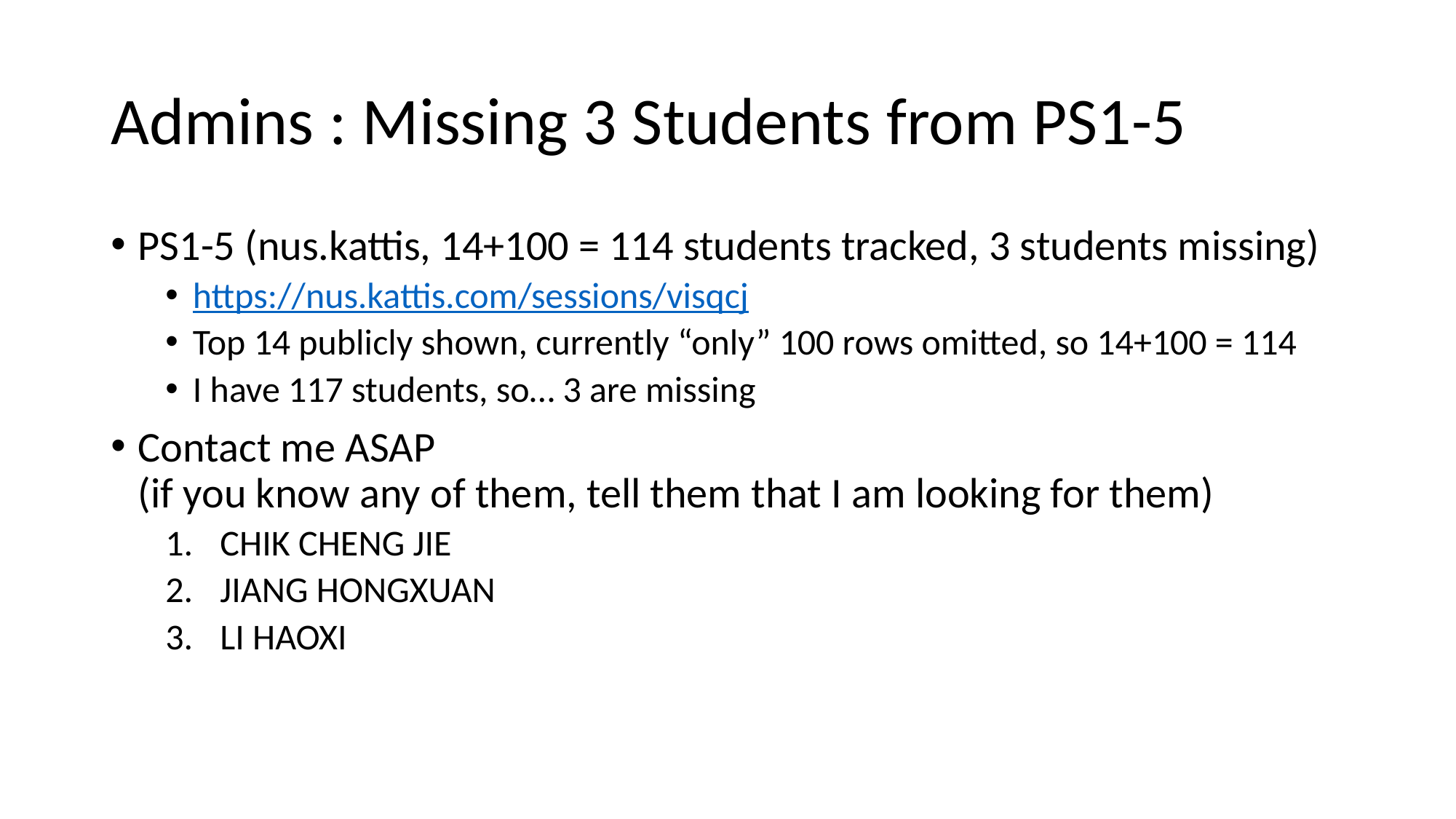

# Admins : Missing 3 Students from PS1-5
PS1-5 (nus.kattis, 14+100 = 114 students tracked, 3 students missing)
https://nus.kattis.com/sessions/visqcj
Top 14 publicly shown, currently “only” 100 rows omitted, so 14+100 = 114
I have 117 students, so… 3 are missing
Contact me ASAP
(if you know any of them, tell them that I am looking for them)
CHIK CHENG JIE
JIANG HONGXUAN
LI HAOXI